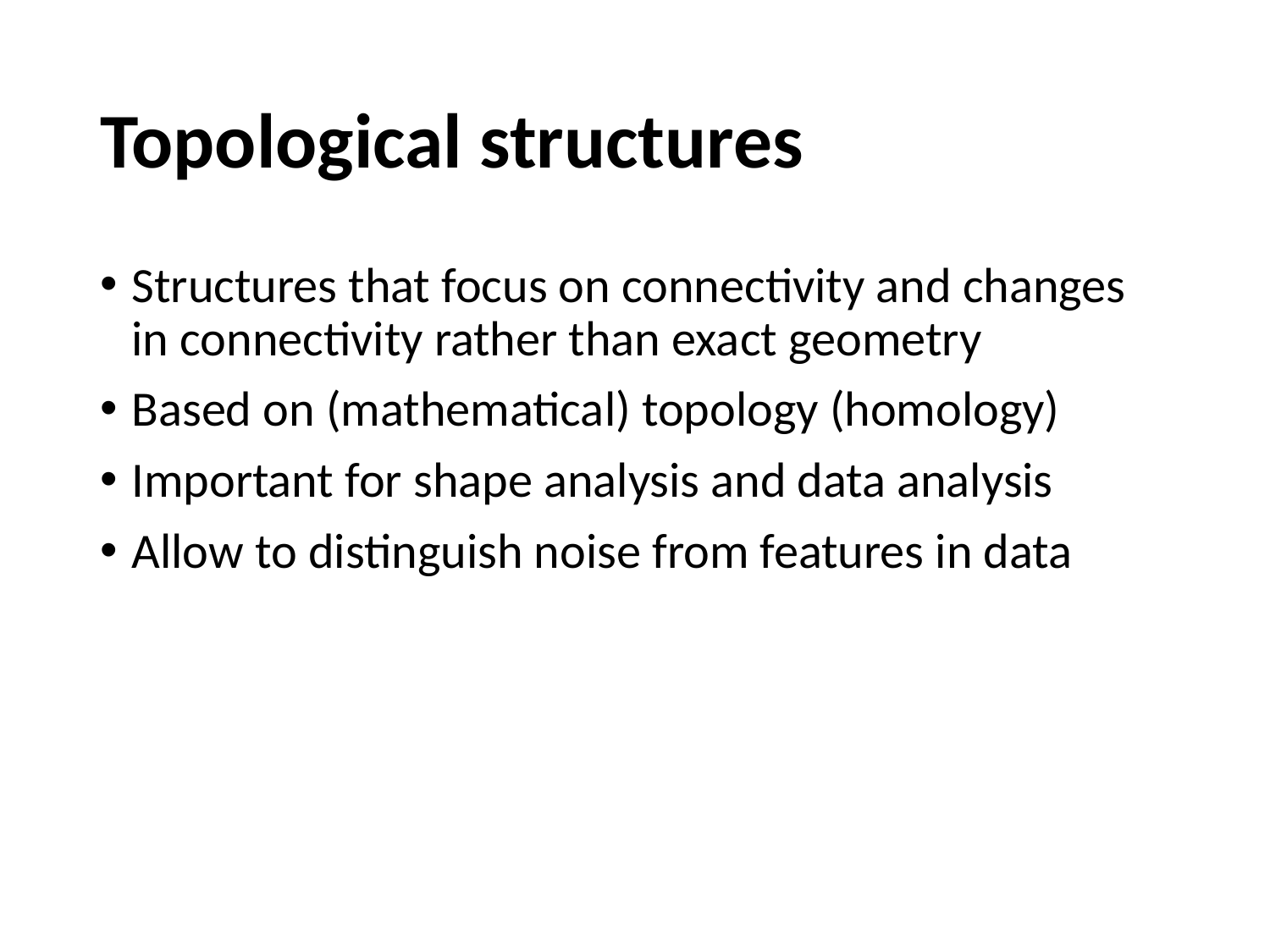

# Topological structures
Structures that focus on connectivity and changes in connectivity rather than exact geometry
Based on (mathematical) topology (homology)
Important for shape analysis and data analysis
Allow to distinguish noise from features in data